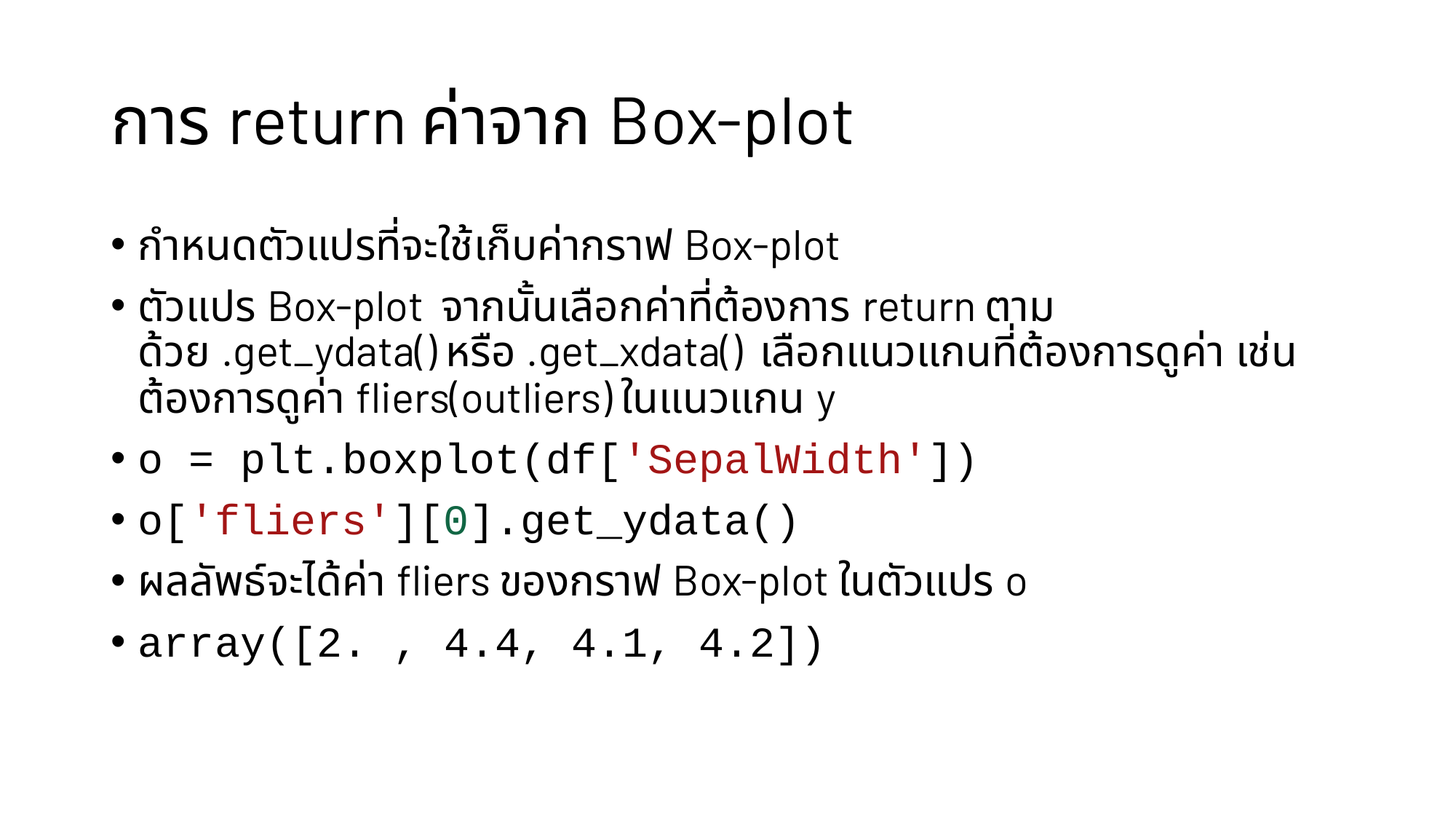

# การ return ค่าจาก Box-plot
กำหนดตัวแปรที่จะใช้เก็บค่ากราฟ Box-plot
ตัวแปร Box-plot  จากนั้นเลือกค่าที่ต้องการ return ตามด้วย .get_ydata() หรือ .get_xdata()  เลือกแนวแกนที่ต้องการดูค่า เช่น ต้องการดูค่า fliers(outliers) ในแนวแกน y
o = plt.boxplot(df['SepalWidth'])
o['fliers'][0].get_ydata()
ผลลัพธ์จะได้ค่า fliers ของกราฟ Box-plot ในตัวแปร o
array([2. , 4.4, 4.1, 4.2])